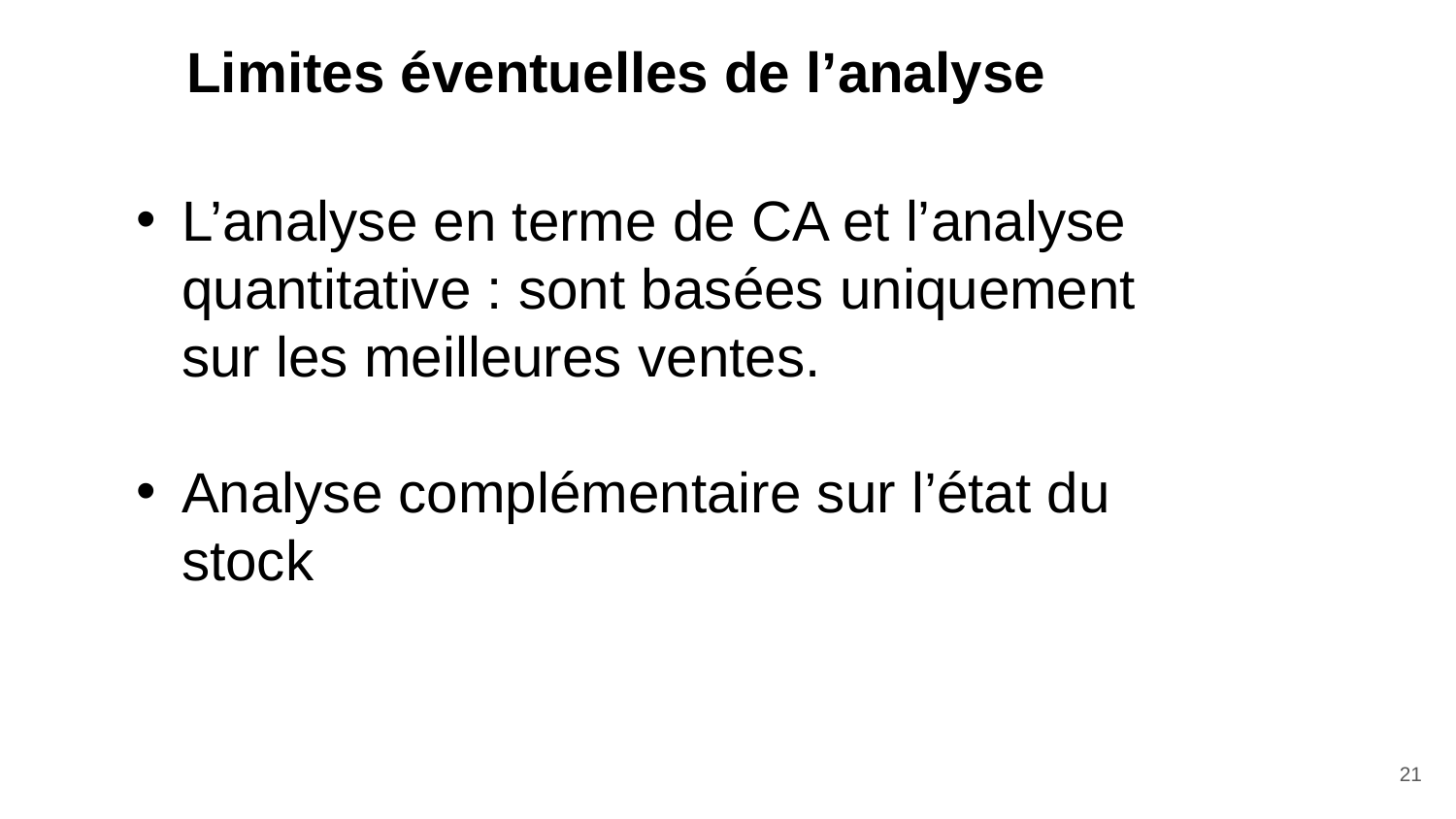

Limites éventuelles de l’analyse
L’analyse en terme de CA et l’analyse quantitative : sont basées uniquement sur les meilleures ventes.

Analyse complémentaire sur l’état du stock

21